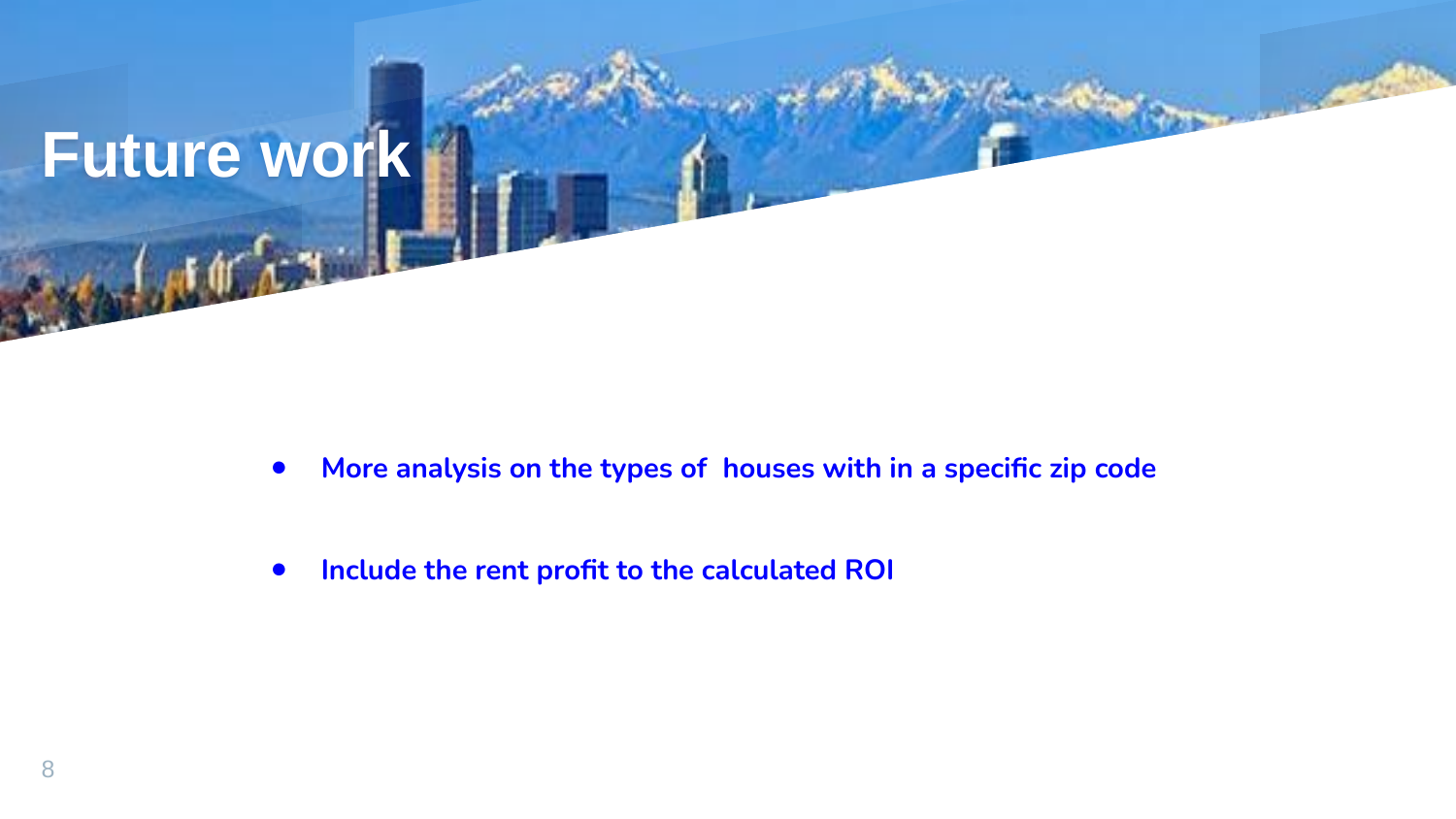

# Future work

More analysis on the types of  houses with in a specific zip code

Include the rent profit to the calculated ROI

8